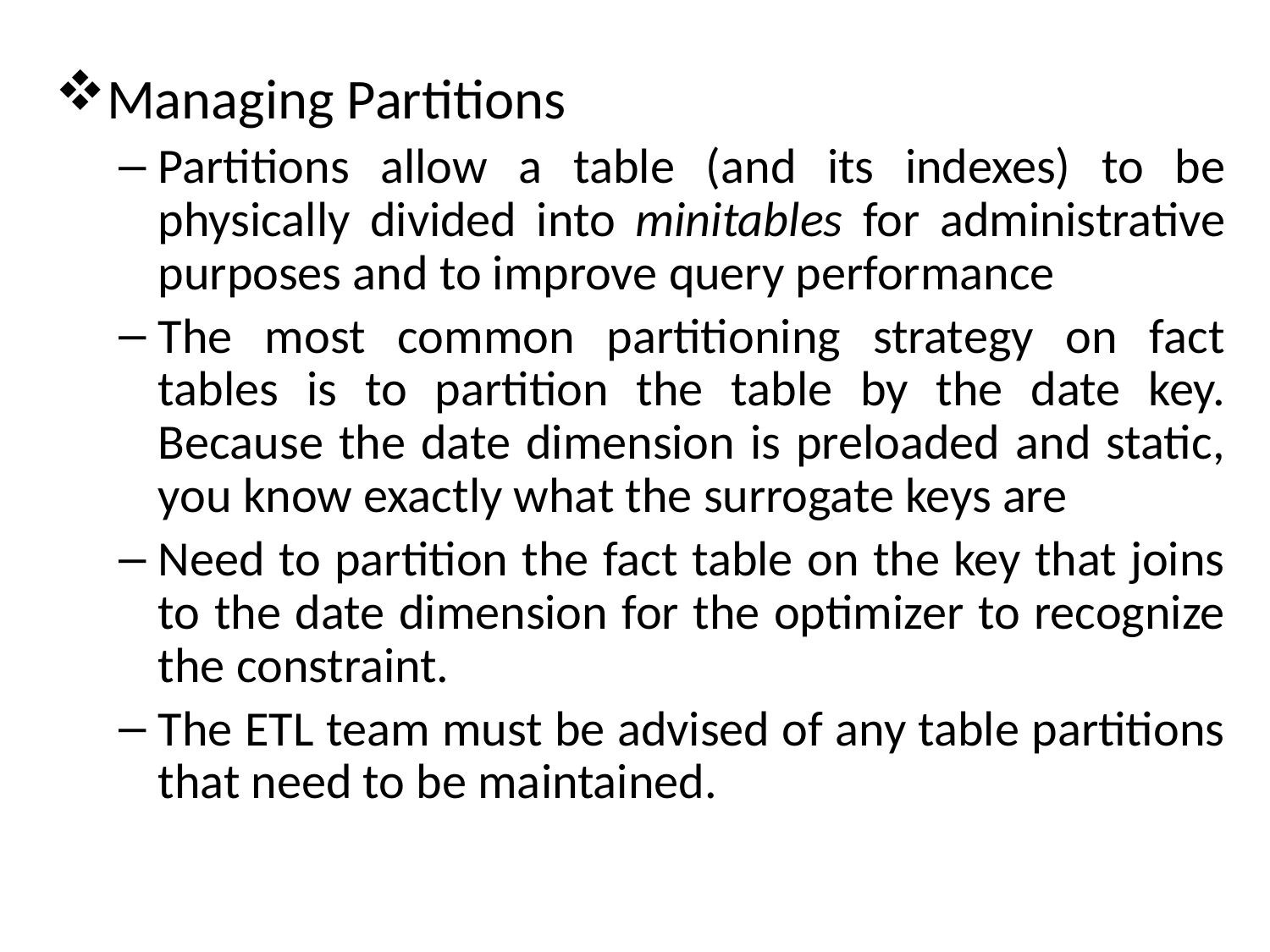

Managing Partitions
Partitions allow a table (and its indexes) to be physically divided into minitables for administrative purposes and to improve query performance
The most common partitioning strategy on fact tables is to partition the table by the date key. Because the date dimension is preloaded and static, you know exactly what the surrogate keys are
Need to partition the fact table on the key that joins to the date dimension for the optimizer to recognize the constraint.
The ETL team must be advised of any table partitions that need to be maintained.